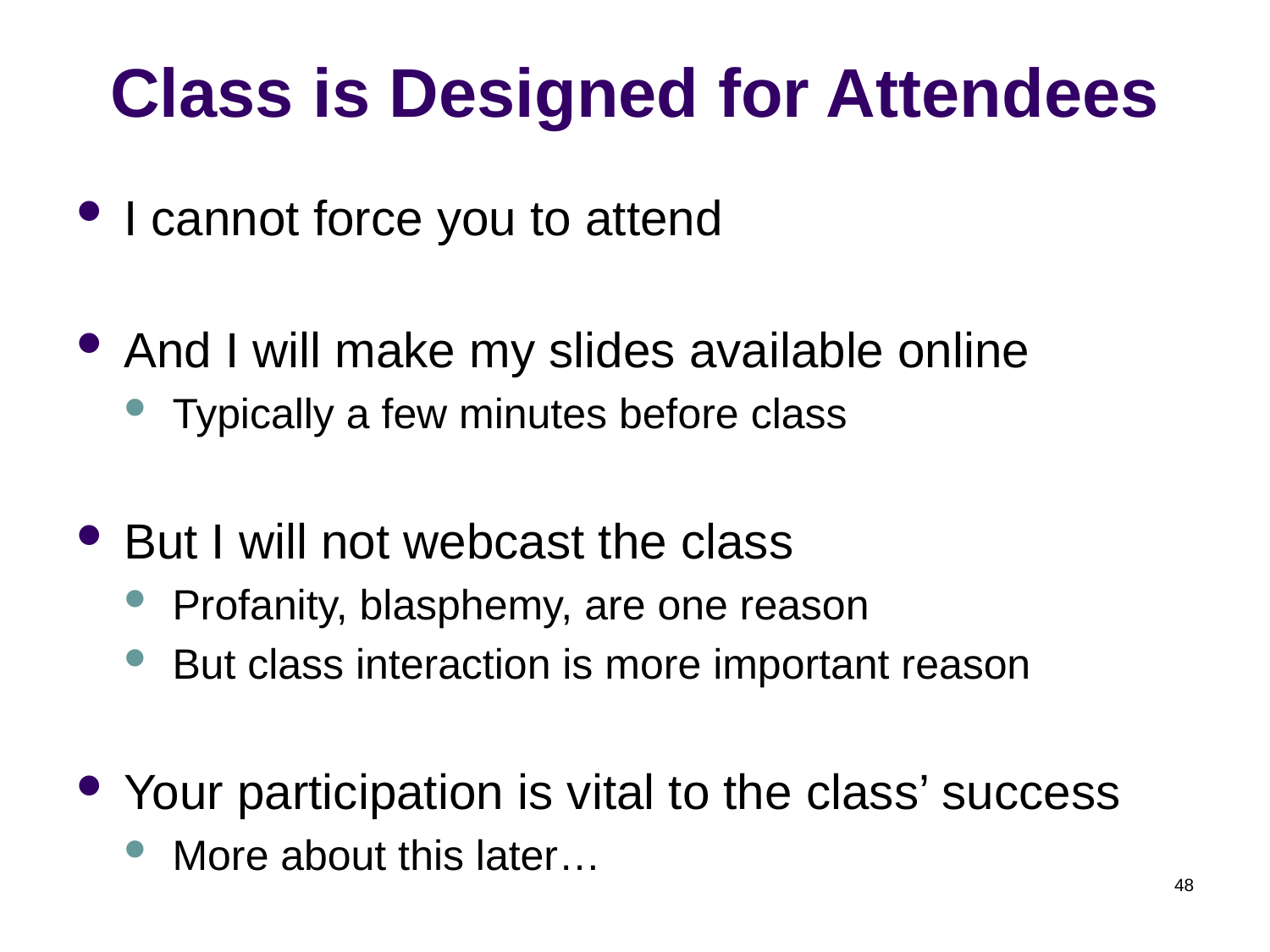

# Class is Designed for Attendees
I cannot force you to attend

And I will make my slides available online
Typically a few minutes before class

But I will not webcast the class
Profanity, blasphemy, are one reason
But class interaction is more important reason

Your participation is vital to the class’ success
More about this later…
48